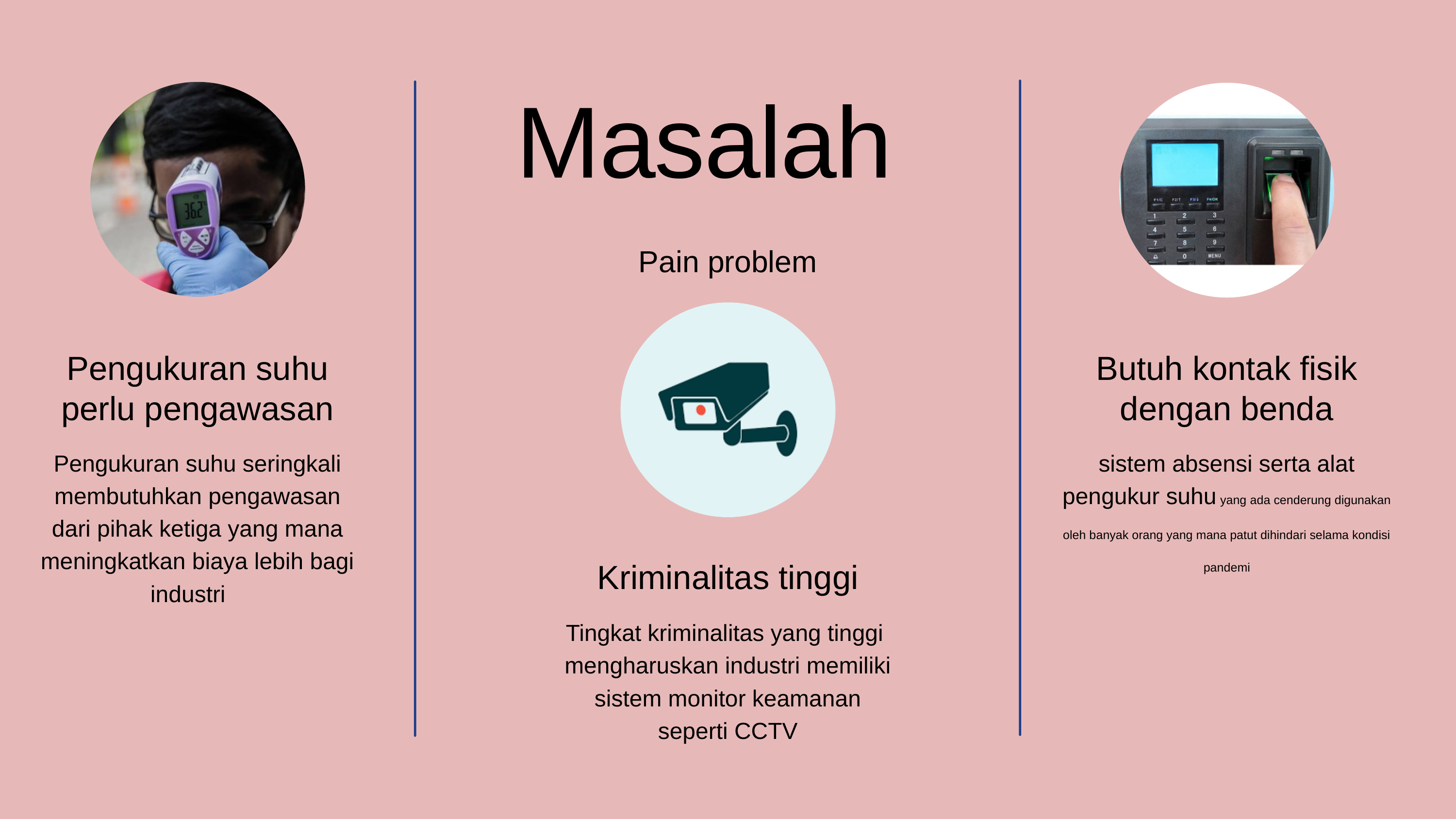

Masalah
Pain problem

Pengukuran suhu perlu pengawasan
Pengukuran suhu seringkali membutuhkan pengawasan dari pihak ketiga yang mana meningkatkan biaya lebih bagi industri
Butuh kontak fisik dengan benda
sistem absensi serta alat pengukur suhu yang ada cenderung digunakan oleh banyak orang yang mana patut dihindari selama kondisi pandemi

Kriminalitas tinggi
Tingkat kriminalitas yang tinggi  mengharuskan industri memiliki sistem monitor keamanan seperti CCTV